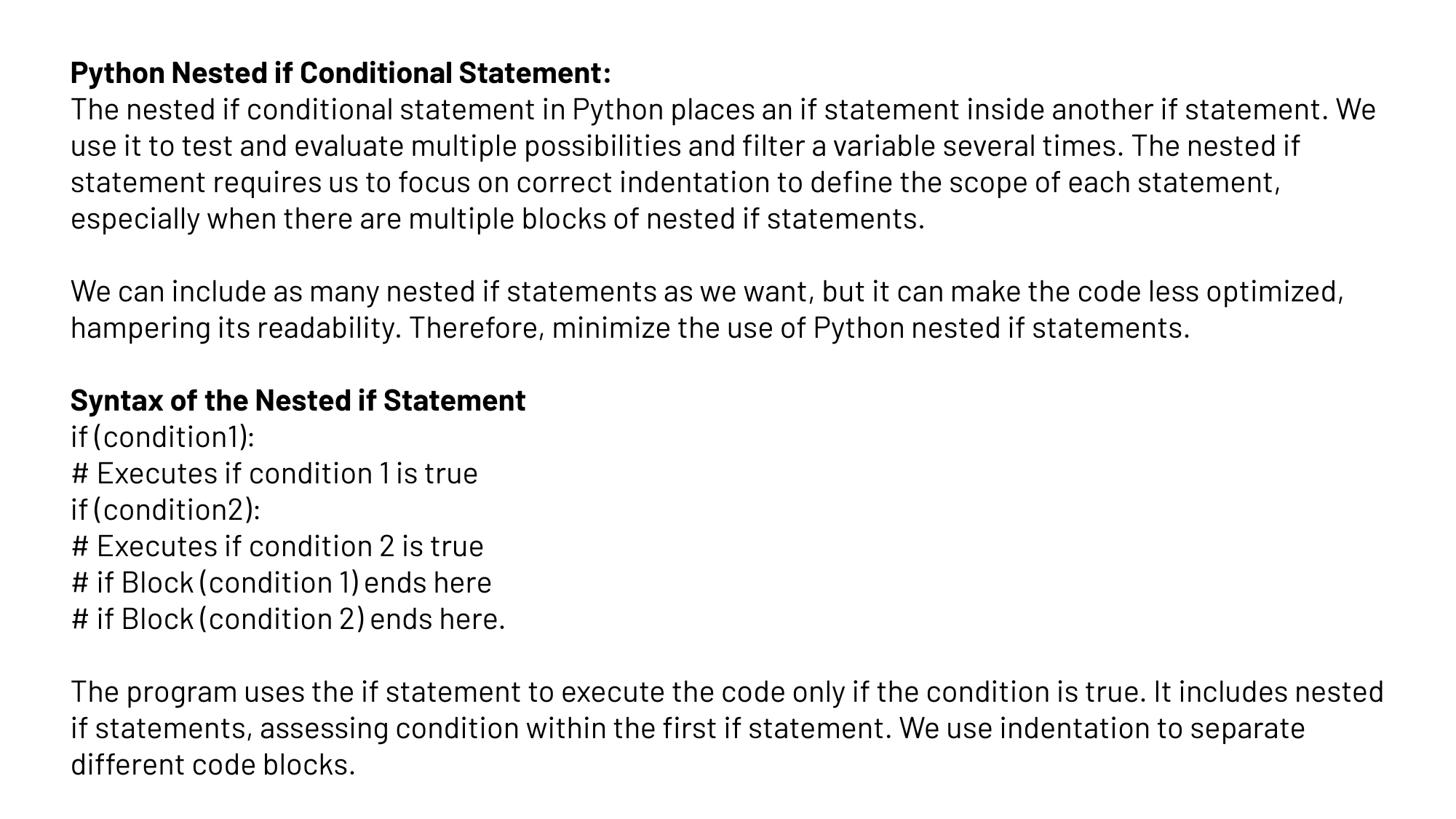

Python Nested if Conditional Statement:
The nested if conditional statement in Python places an if statement inside another if statement. We use it to test and evaluate multiple possibilities and filter a variable several times. The nested if statement requires us to focus on correct indentation to define the scope of each statement, especially when there are multiple blocks of nested if statements.

We can include as many nested if statements as we want, but it can make the code less optimized, hampering its readability. Therefore, minimize the use of Python nested if statements.

Syntax of the Nested if Statement
if (condition1):
# Executes if condition 1 is true
if (condition2):
# Executes if condition 2 is true
# if Block (condition 1) ends here
# if Block (condition 2) ends here.

The program uses the if statement to execute the code only if the condition is true. It includes nested if statements, assessing condition within the first if statement. We use indentation to separate different code blocks.